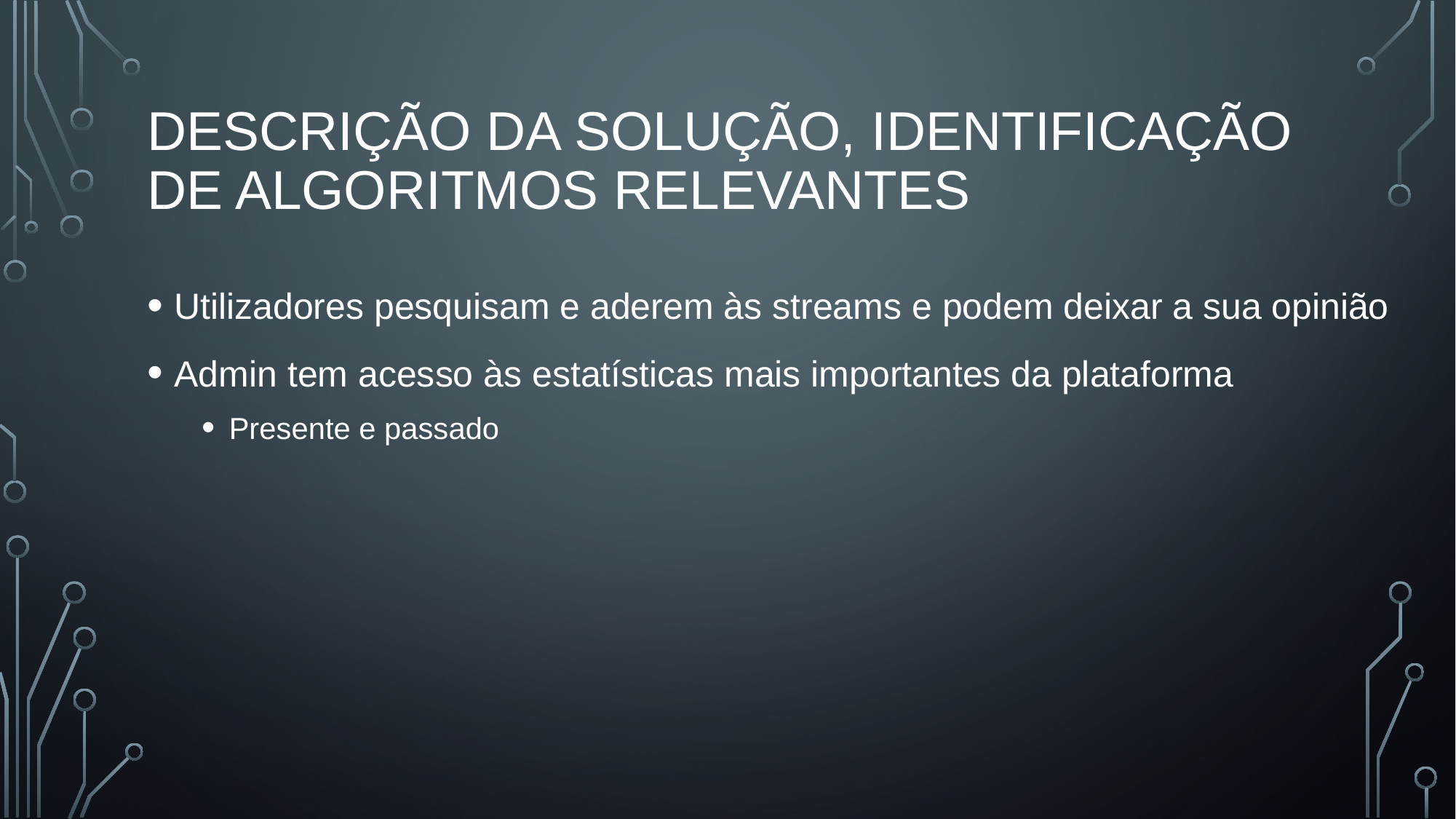

# Descrição da solução, identificação de algoritmos relevantes
Utilizadores pesquisam e aderem às streams e podem deixar a sua opinião
Admin tem acesso às estatísticas mais importantes da plataforma
Presente e passado